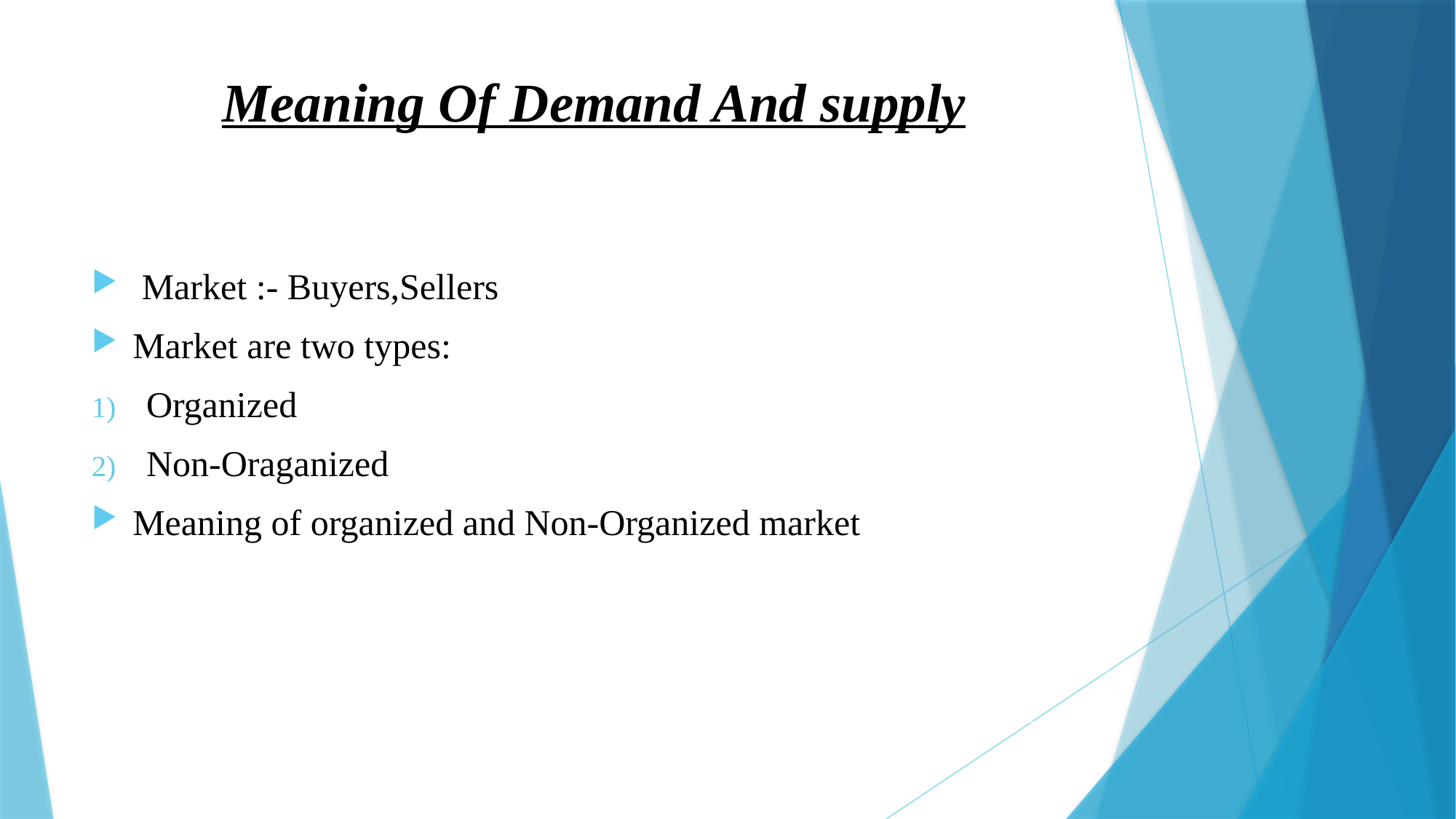

# Meaning Of Demand And supply
 Market :- Buyers,Sellers
Market are two types:
Organized
Non-Oraganized
Meaning of organized and Non-Organized market